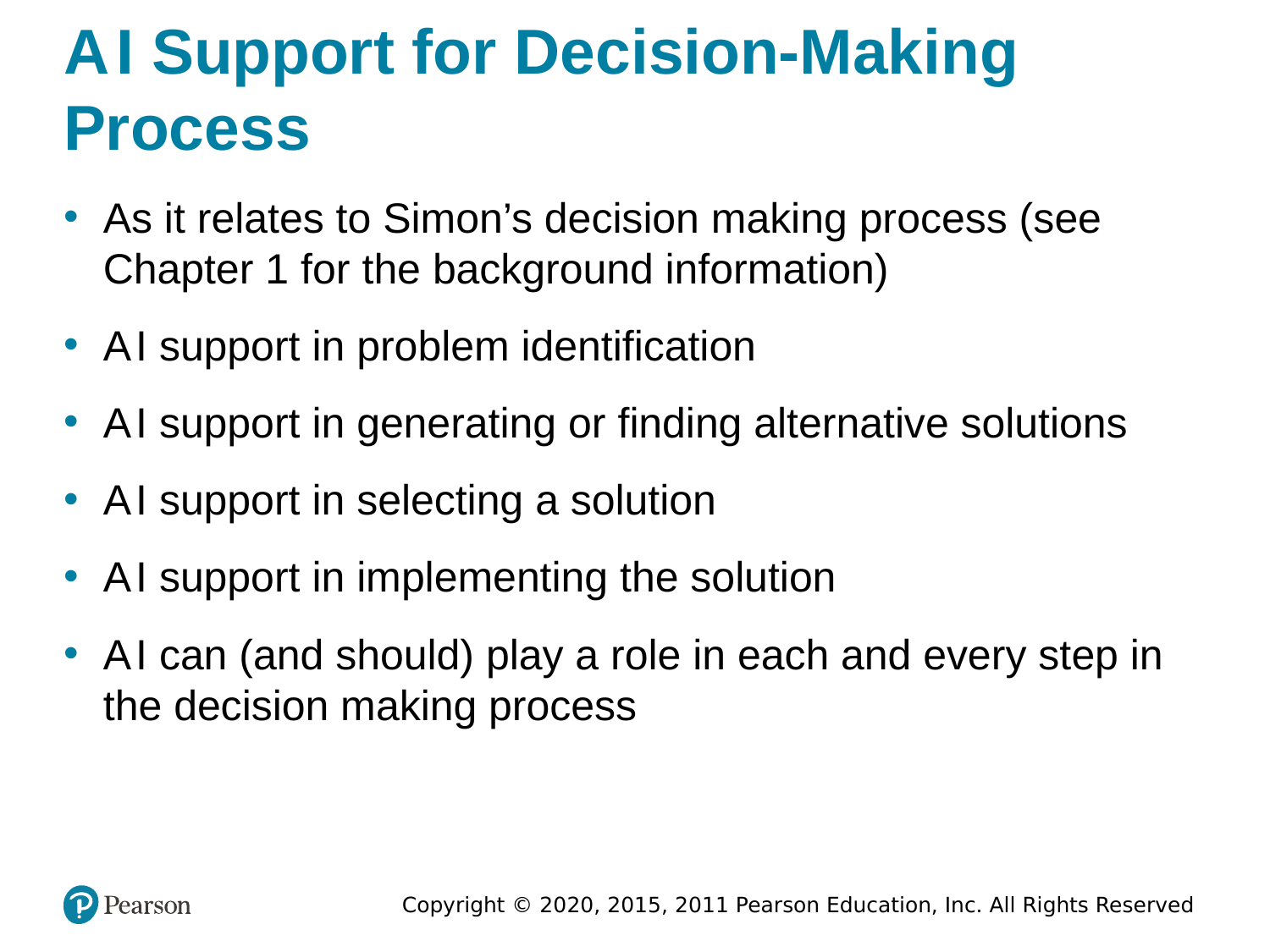

# A I Support for Decision-Making Process
As it relates to Simon’s decision making process (see Chapter 1 for the background information)
A I support in problem identification
A I support in generating or finding alternative solutions
A I support in selecting a solution
A I support in implementing the solution
A I can (and should) play a role in each and every step in the decision making process